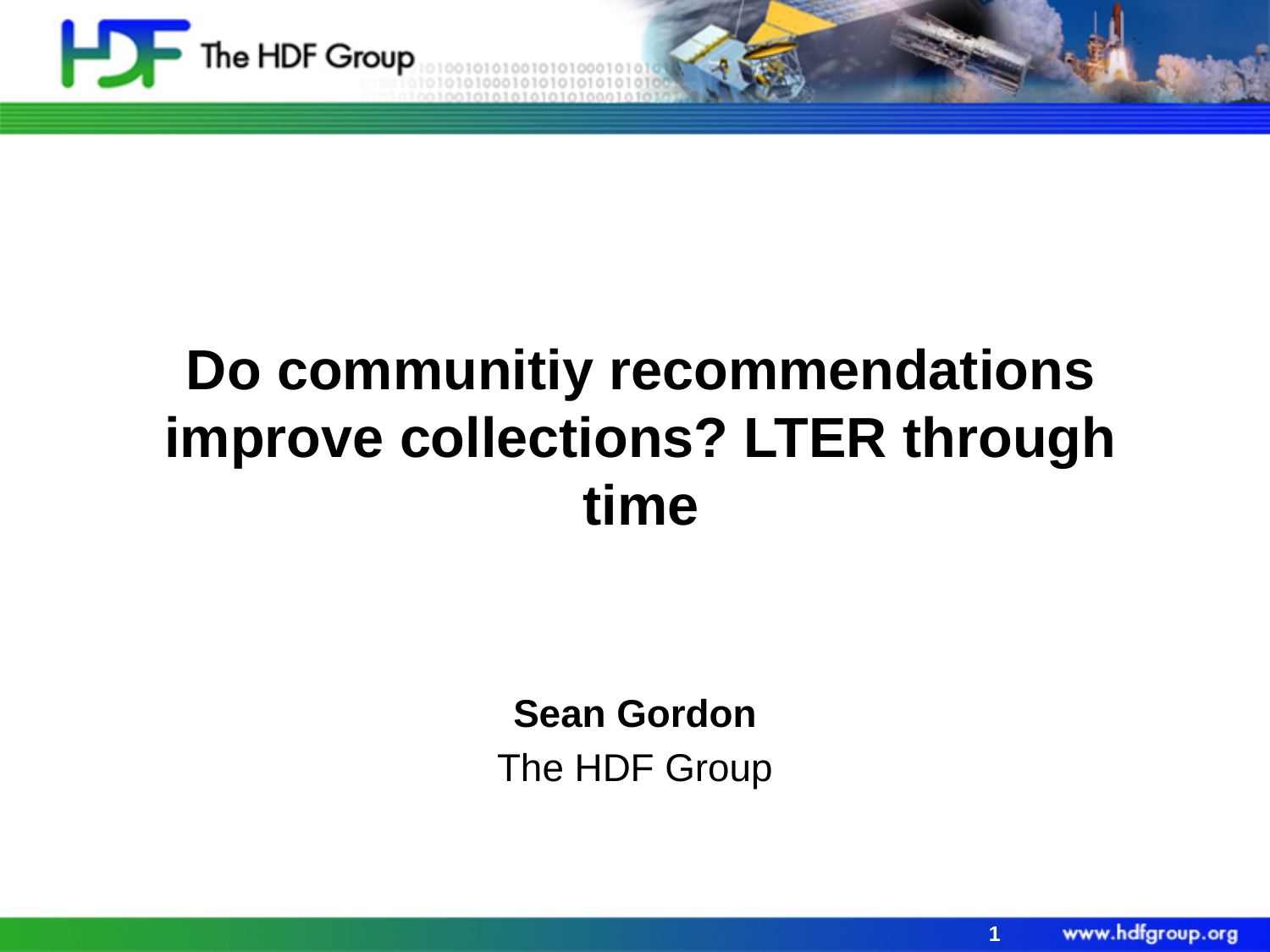

# Do communitiy recommendations improve collections? LTER through time
Sean Gordon
The HDF Group
1